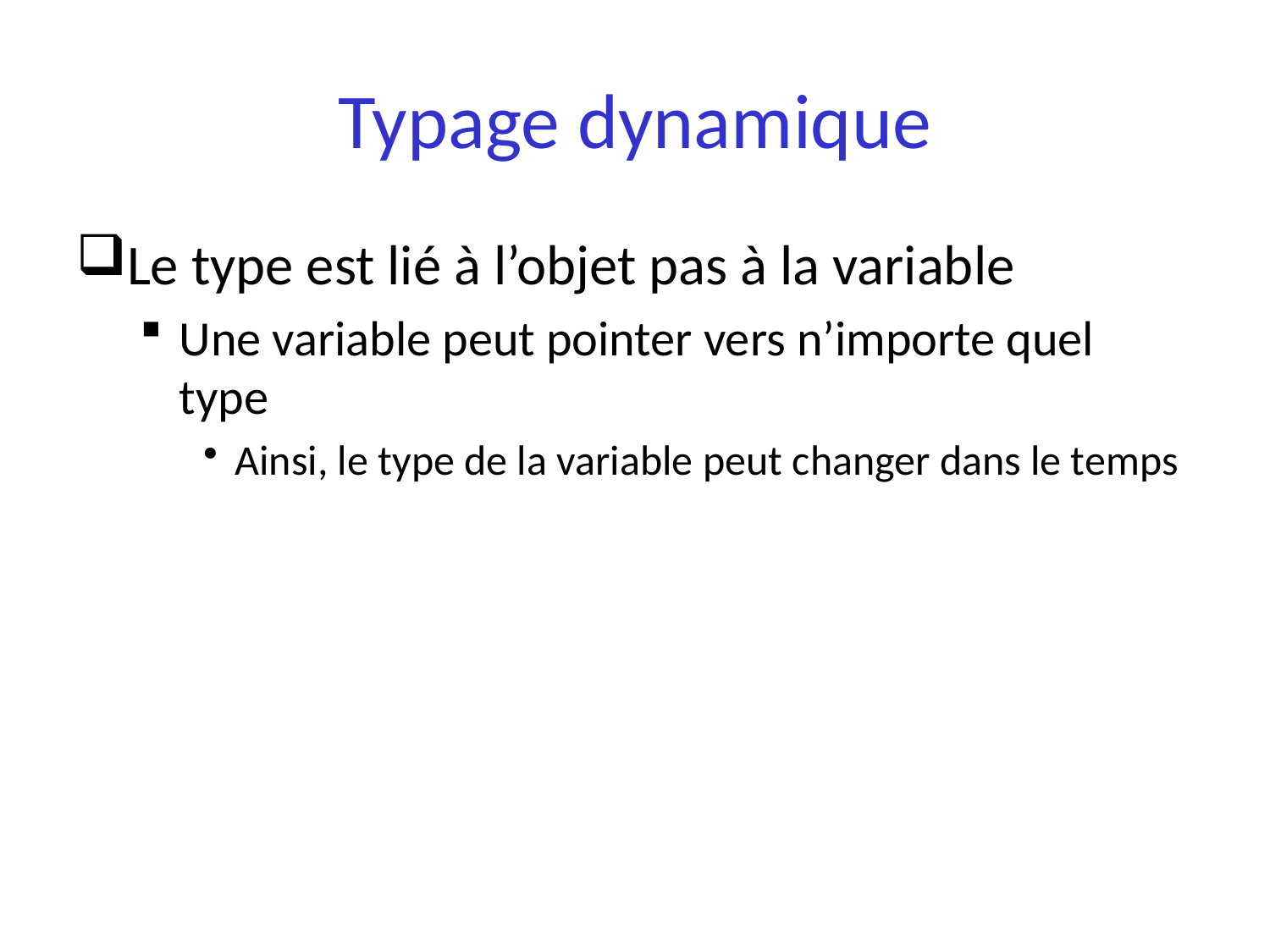

# Typage dynamique
Le type est lié à l’objet pas à la variable
Une variable peut pointer vers n’importe quel type
Ainsi, le type de la variable peut changer dans le temps